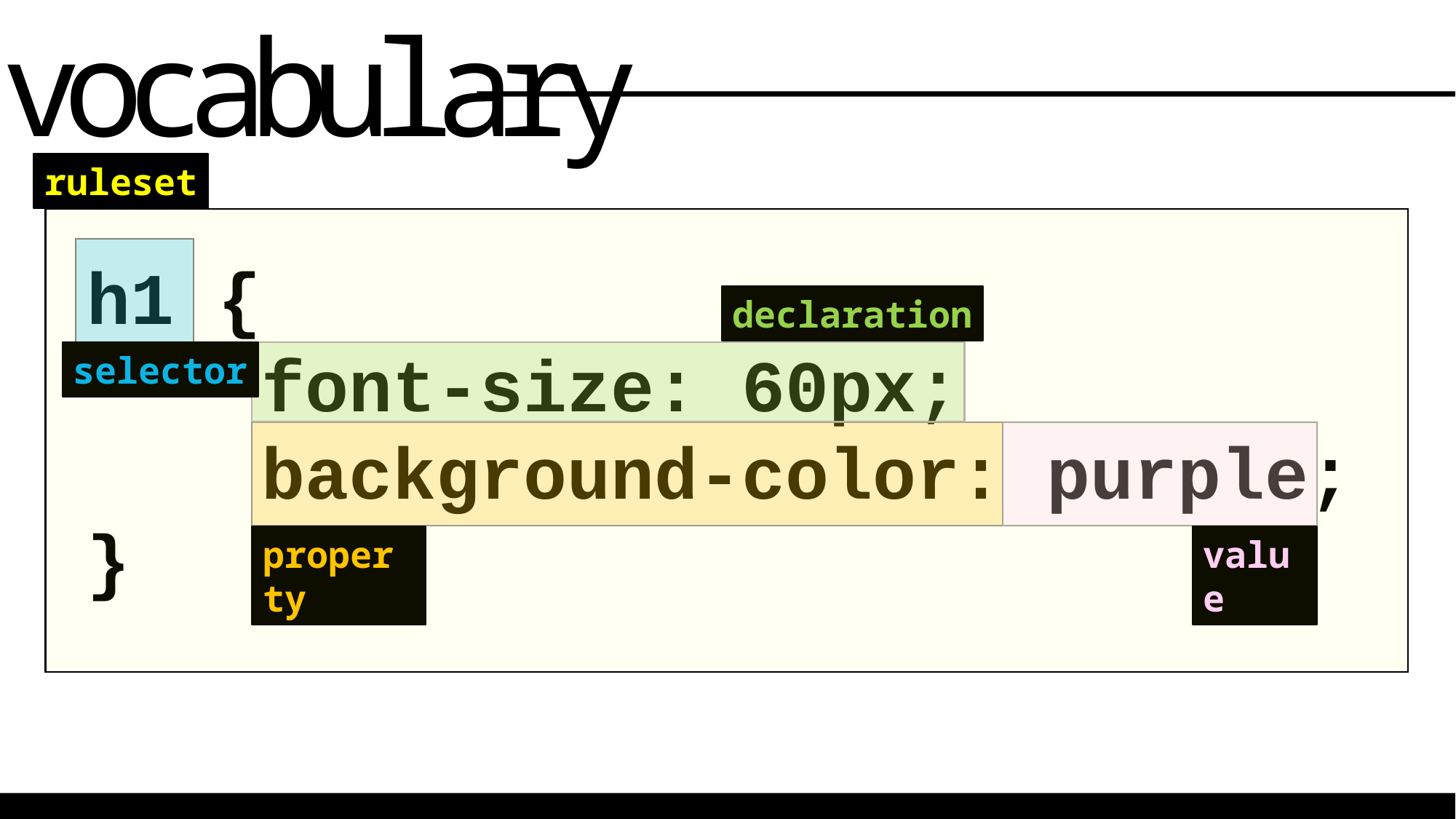

vocabulary

ruleset

h1 {
    font-size: 60px;
    background-color: purple;
}
declaration

selector

property
value